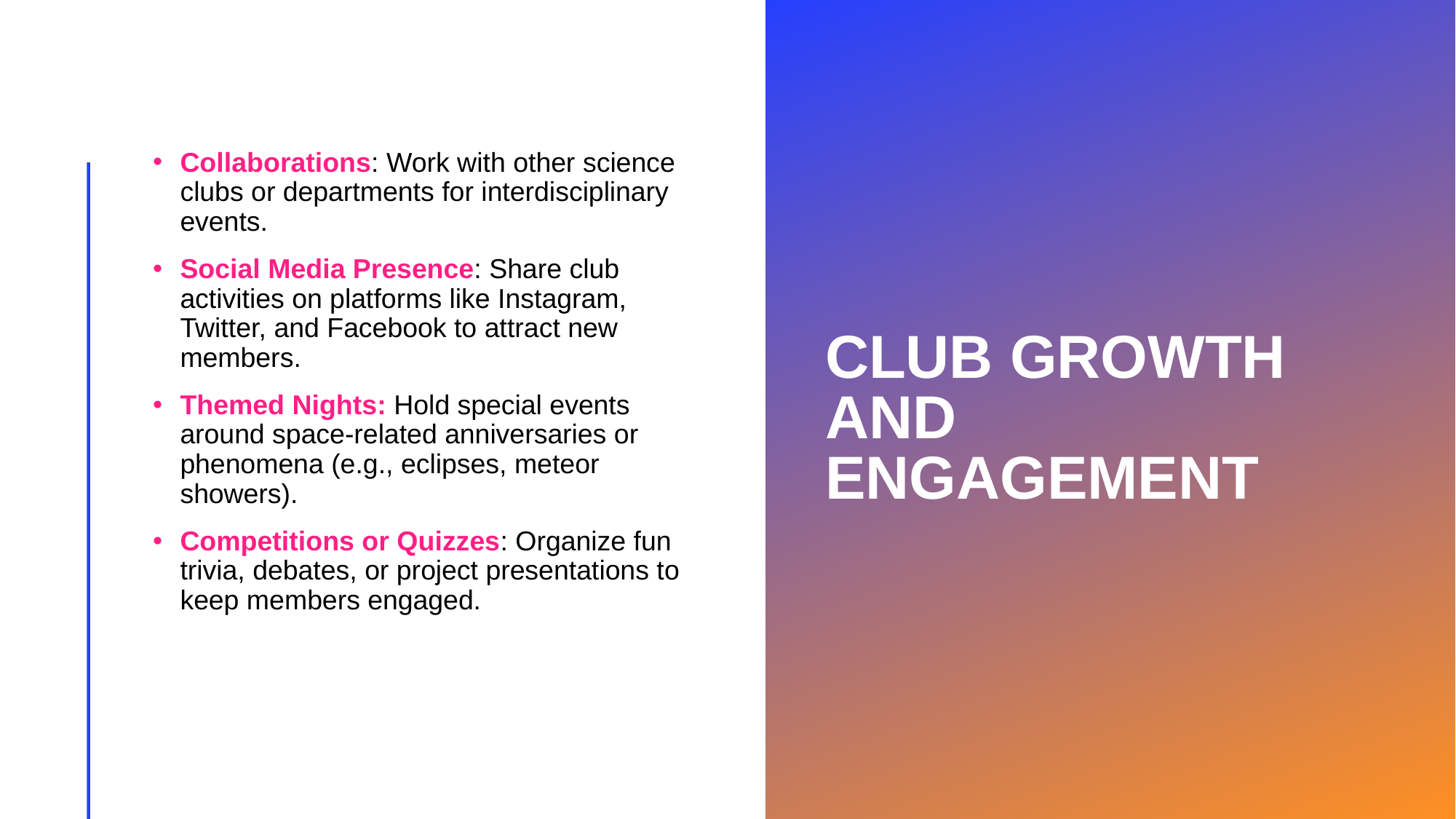

# Club Growth and Engagement
Collaborations: Work with other science clubs or departments for interdisciplinary events.
Social Media Presence: Share club activities on platforms like Instagram, Twitter, and Facebook to attract new members.
Themed Nights: Hold special events around space-related anniversaries or phenomena (e.g., eclipses, meteor showers).
Competitions or Quizzes: Organize fun trivia, debates, or project presentations to keep members engaged.